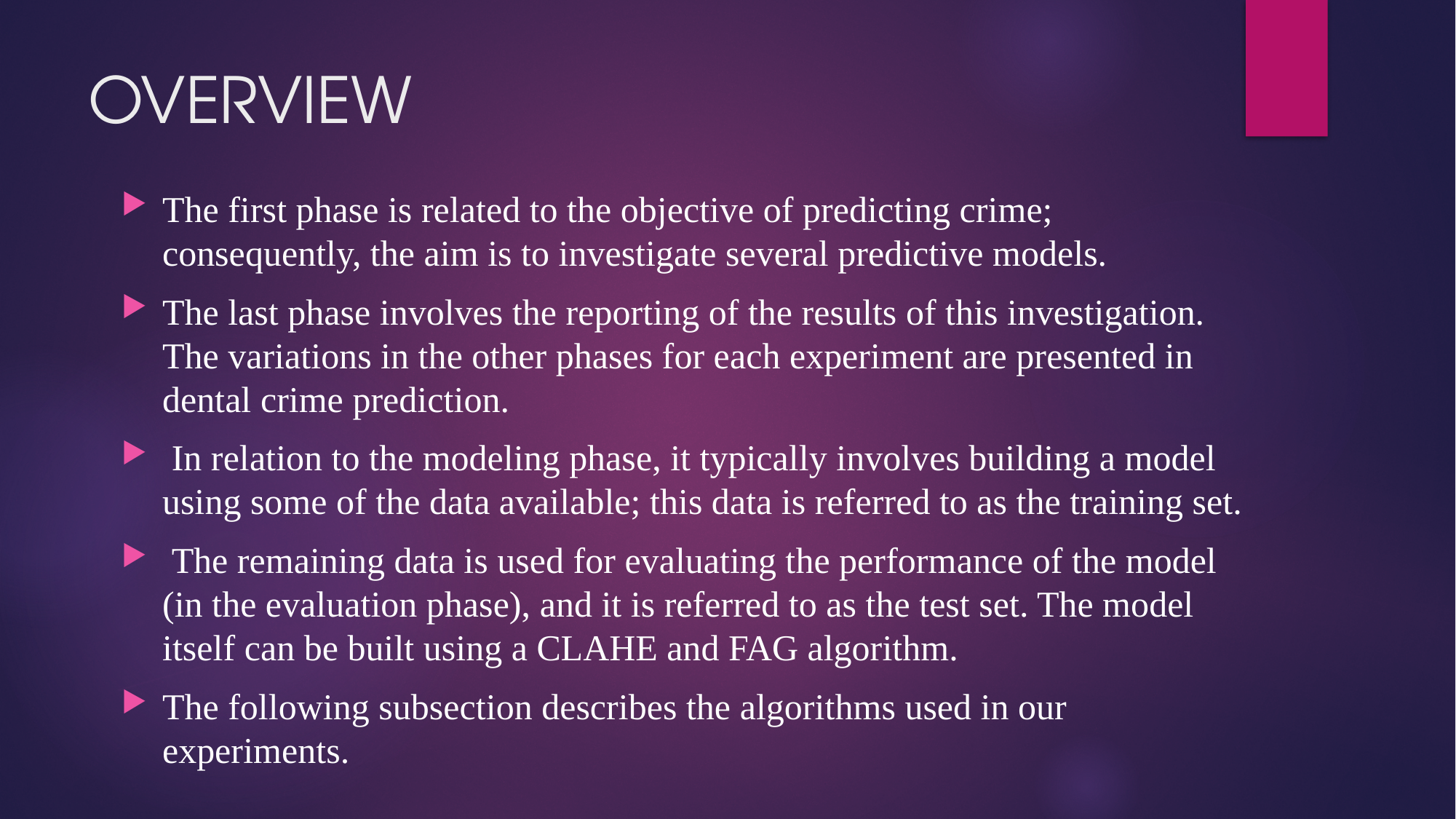

# OVERVIEW
The first phase is related to the objective of predicting crime; consequently, the aim is to investigate several predictive models.
The last phase involves the reporting of the results of this investigation. The variations in the other phases for each experiment are presented in dental crime prediction.
 In relation to the modeling phase, it typically involves building a model using some of the data available; this data is referred to as the training set.
 The remaining data is used for evaluating the performance of the model (in the evaluation phase), and it is referred to as the test set. The model itself can be built using a CLAHE and FAG algorithm.
The following subsection describes the algorithms used in our experiments.